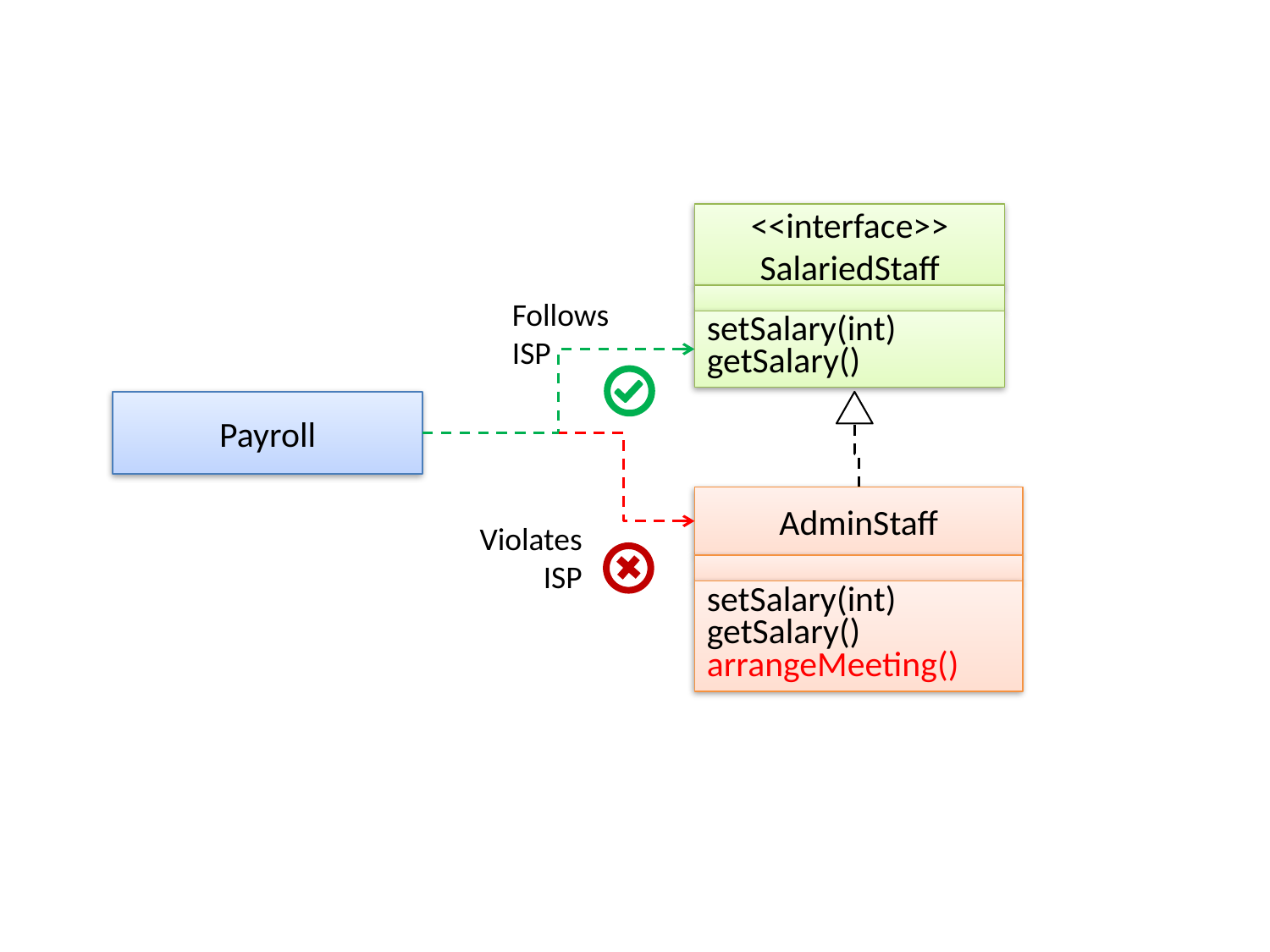

<<interface>>
SalariedStaff

Follows ISP
setSalary(int)
getSalary()

Payroll

AdminStaff
Violates ISP

setSalary(int)
getSalary()
arrangeMeeting()